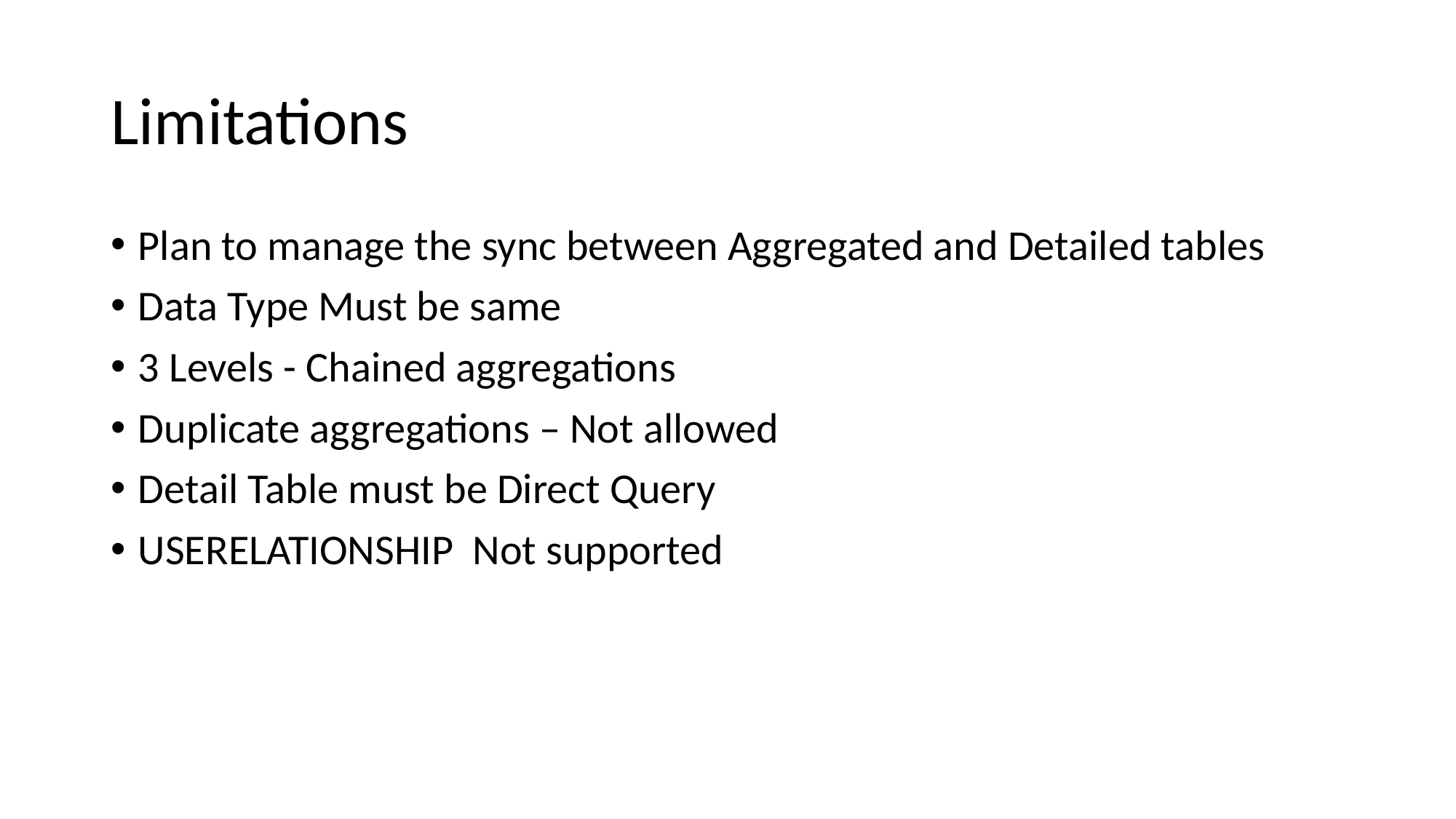

# Limitations
Plan to manage the sync between Aggregated and Detailed tables
Data Type Must be same
3 Levels - Chained aggregations
Duplicate aggregations – Not allowed
Detail Table must be Direct Query
USERELATIONSHIP  Not supported